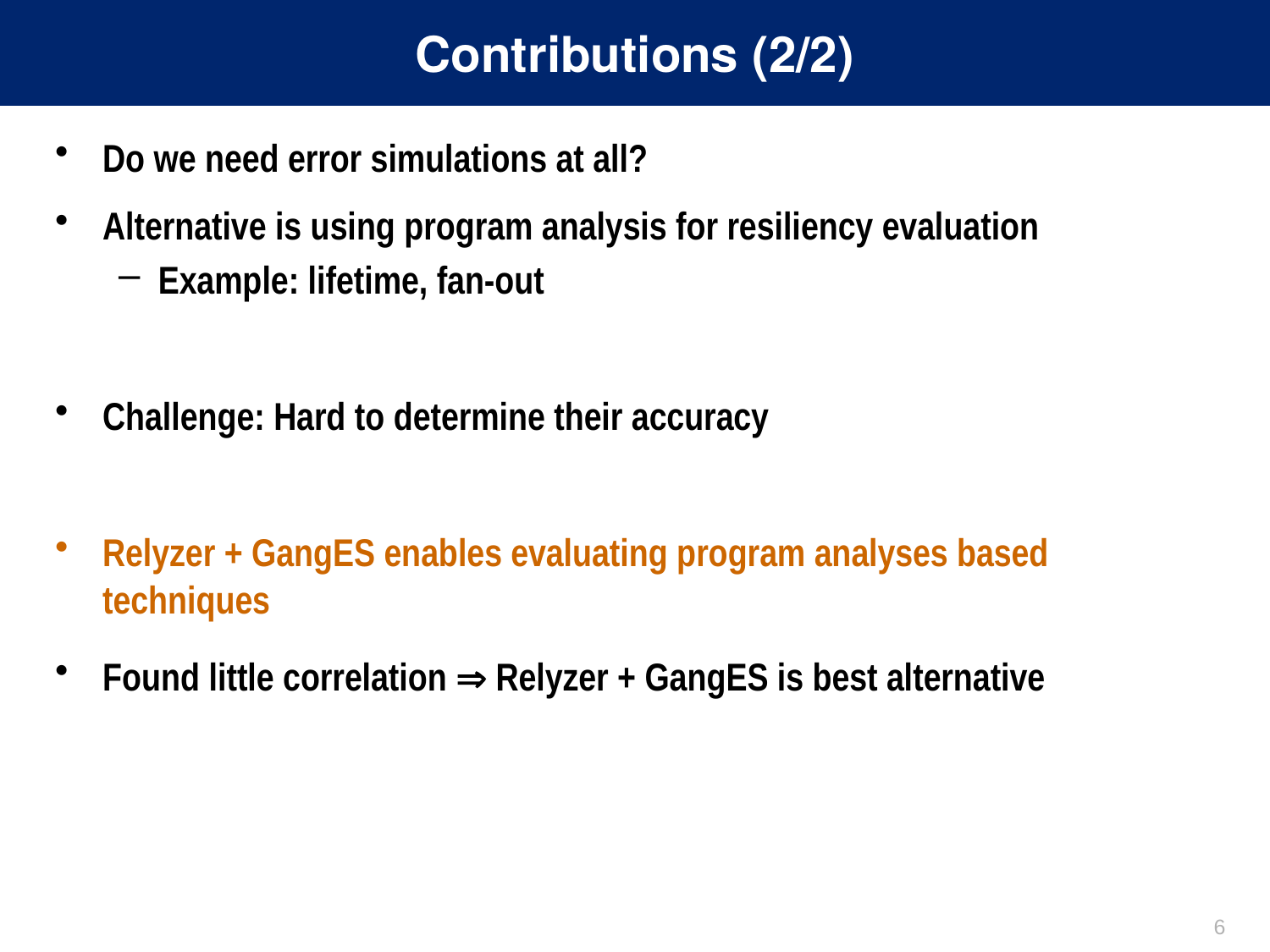

# Contributions (2/2)
Do we need error simulations at all?
Alternative is using program analysis for resiliency evaluation
Example: lifetime, fan-out

Challenge: Hard to determine their accuracy

Relyzer + GangES enables evaluating program analyses based techniques
Found little correlation ⇒ Relyzer + GangES is best alternative
6